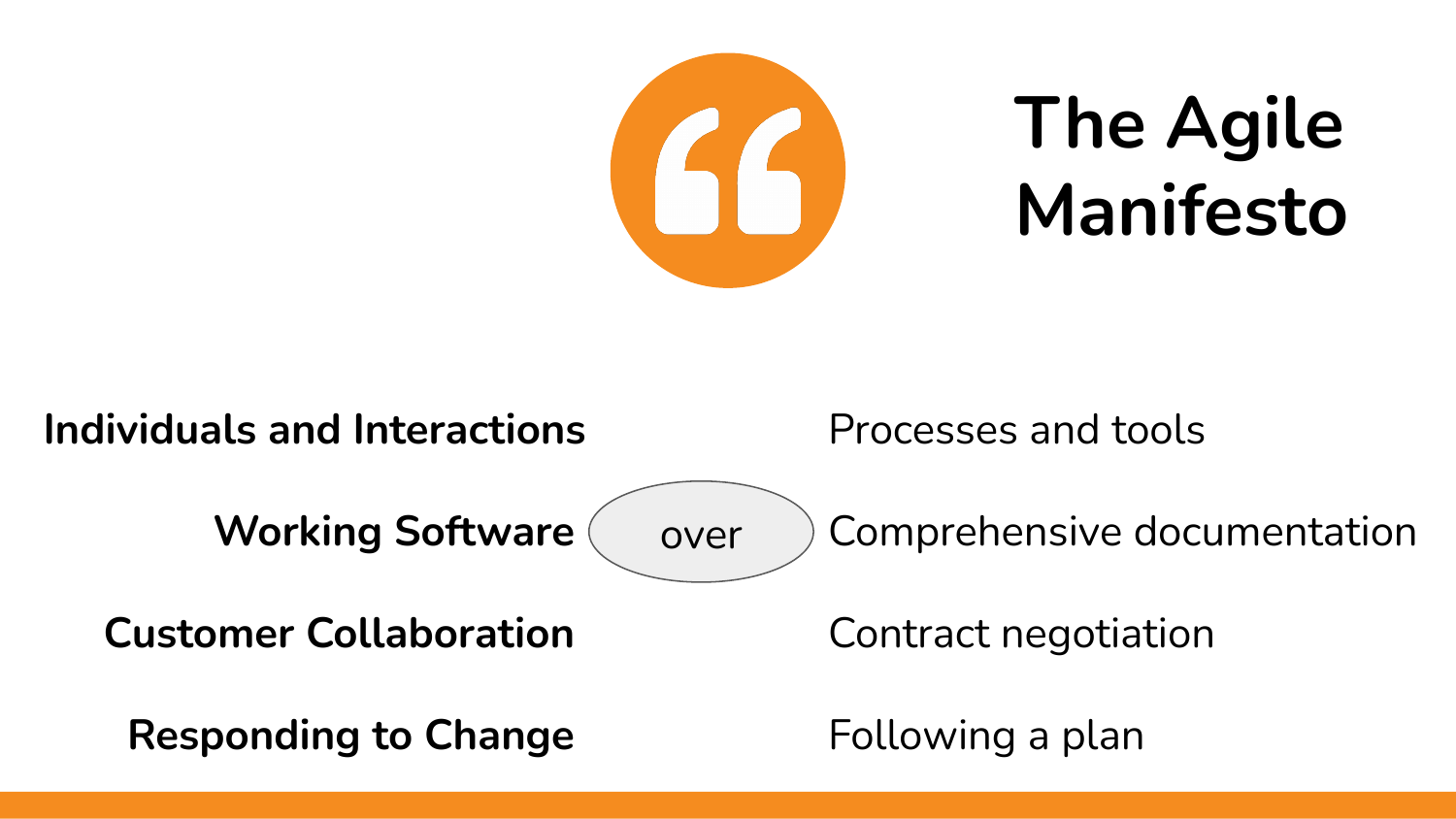

The Agile Manifesto
Individuals and Interactions
Working Software
Customer Collaboration
Responding to Change
Processes and tools
Comprehensive documentation
Contract negotiation
Following a plan
over